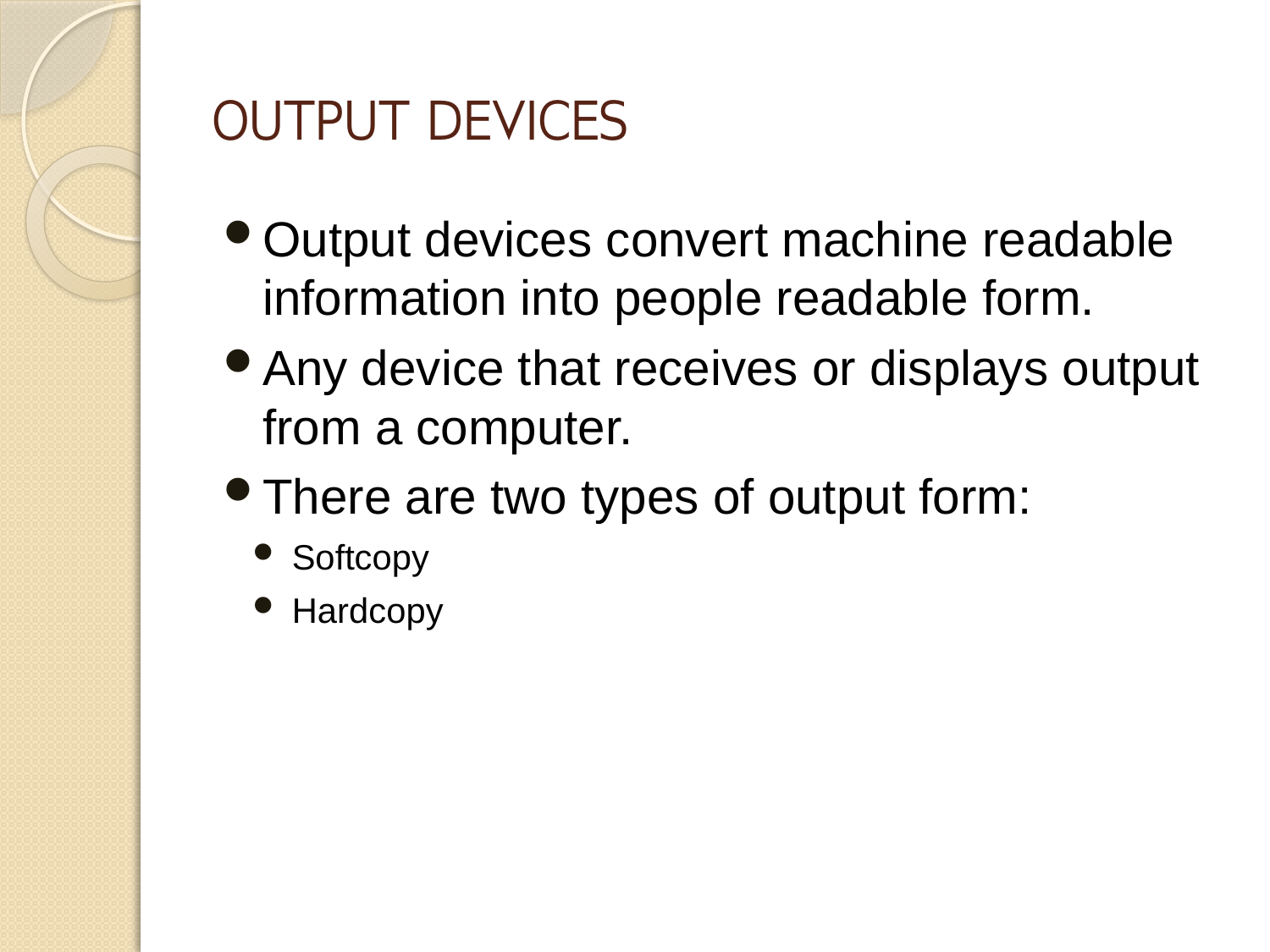

# Output Devices
Output devices convert machine readable information into people readable form.
Any device that receives or displays output from a computer.
There are two types of output form:
Softcopy
Hardcopy